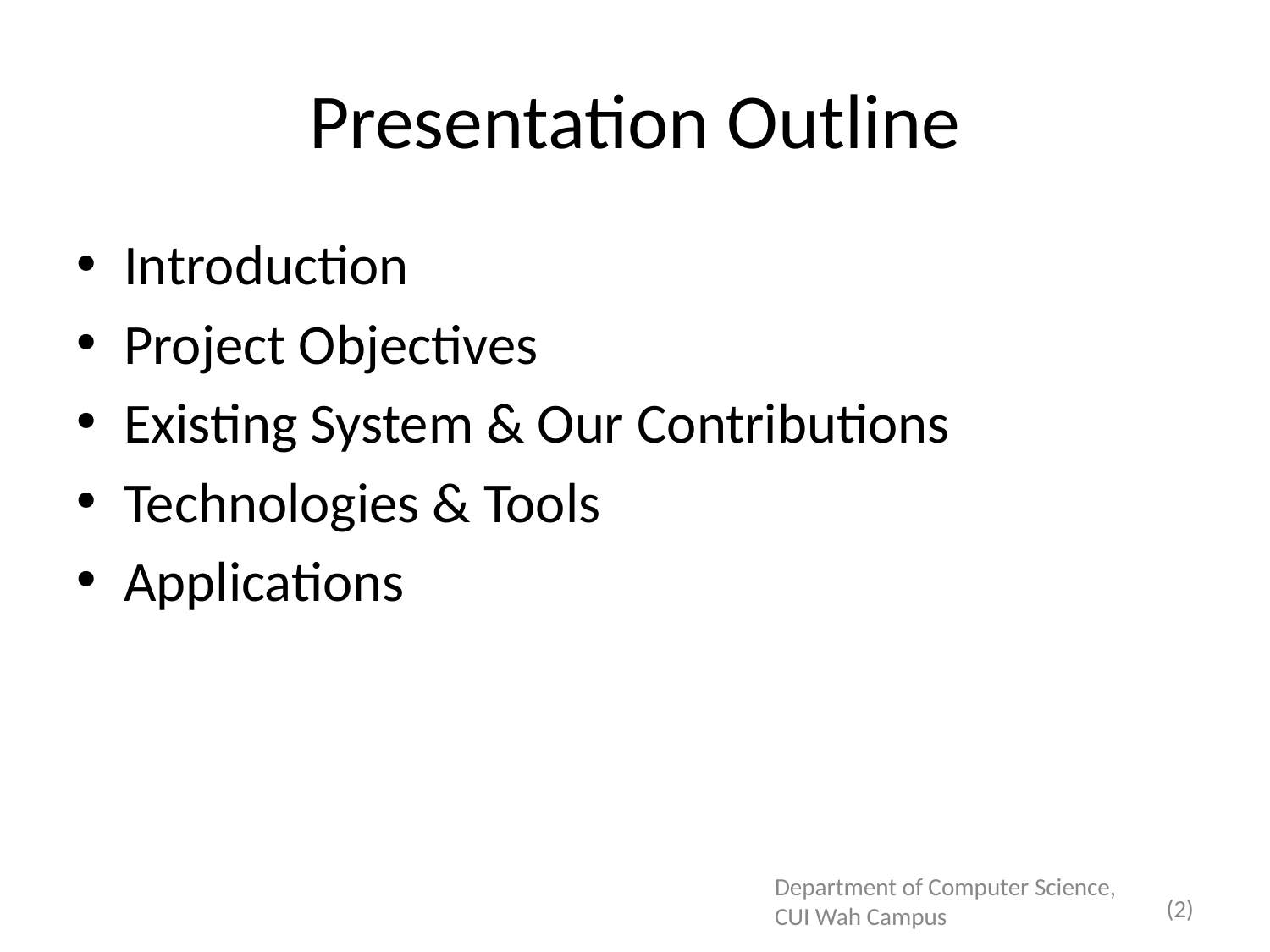

# Presentation Outline
Introduction
Project Objectives
Existing System & Our Contributions
Technologies & Tools
Applications
Department of Computer Science, CUI Wah Campus
(2)